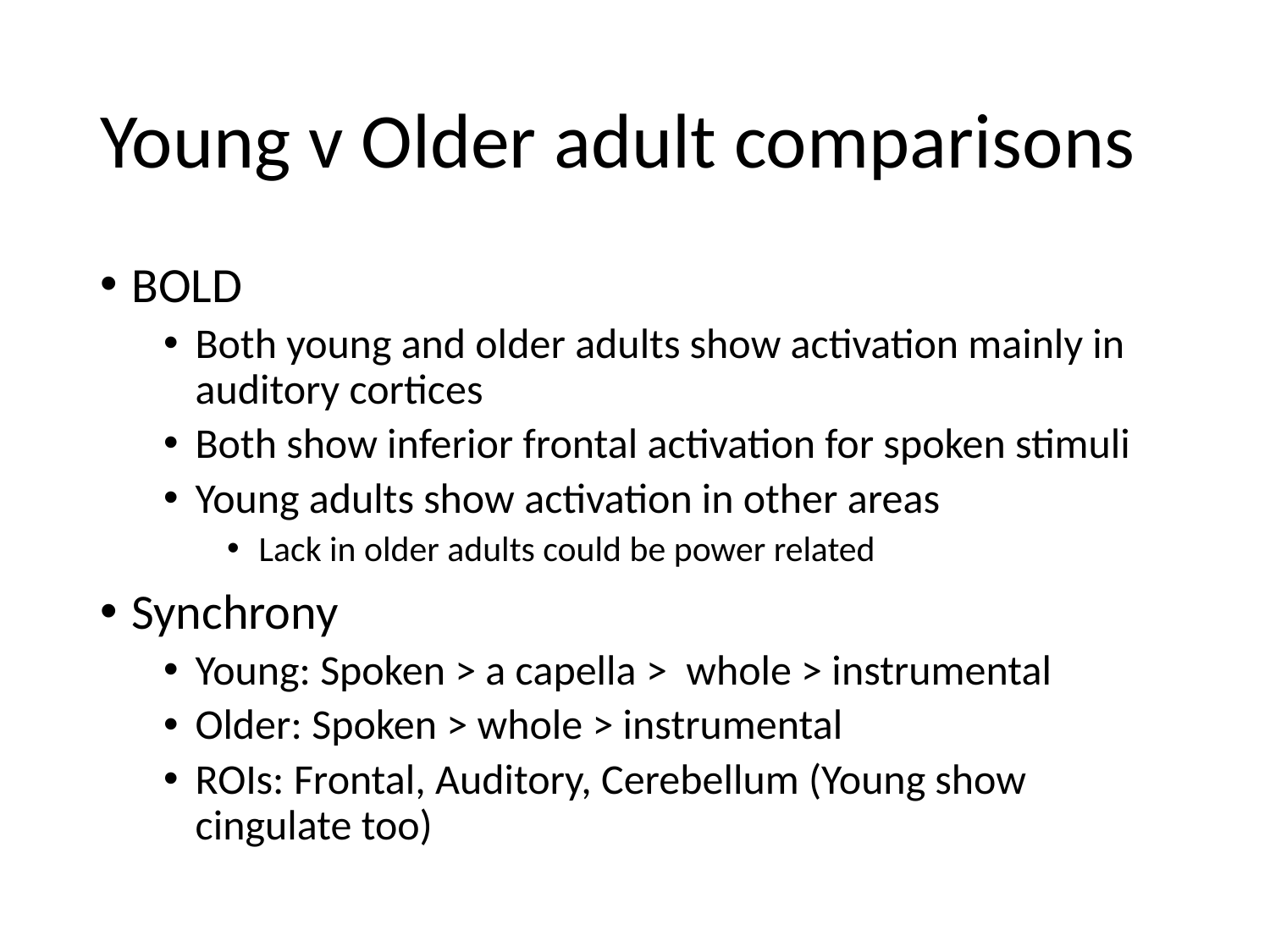

# Young v Older adult comparisons
BOLD
Both young and older adults show activation mainly in auditory cortices
Both show inferior frontal activation for spoken stimuli
Young adults show activation in other areas
Lack in older adults could be power related
Synchrony
Young: Spoken > a capella >  whole > instrumental
Older: Spoken > whole > instrumental
ROIs: Frontal, Auditory, Cerebellum (Young show cingulate too)